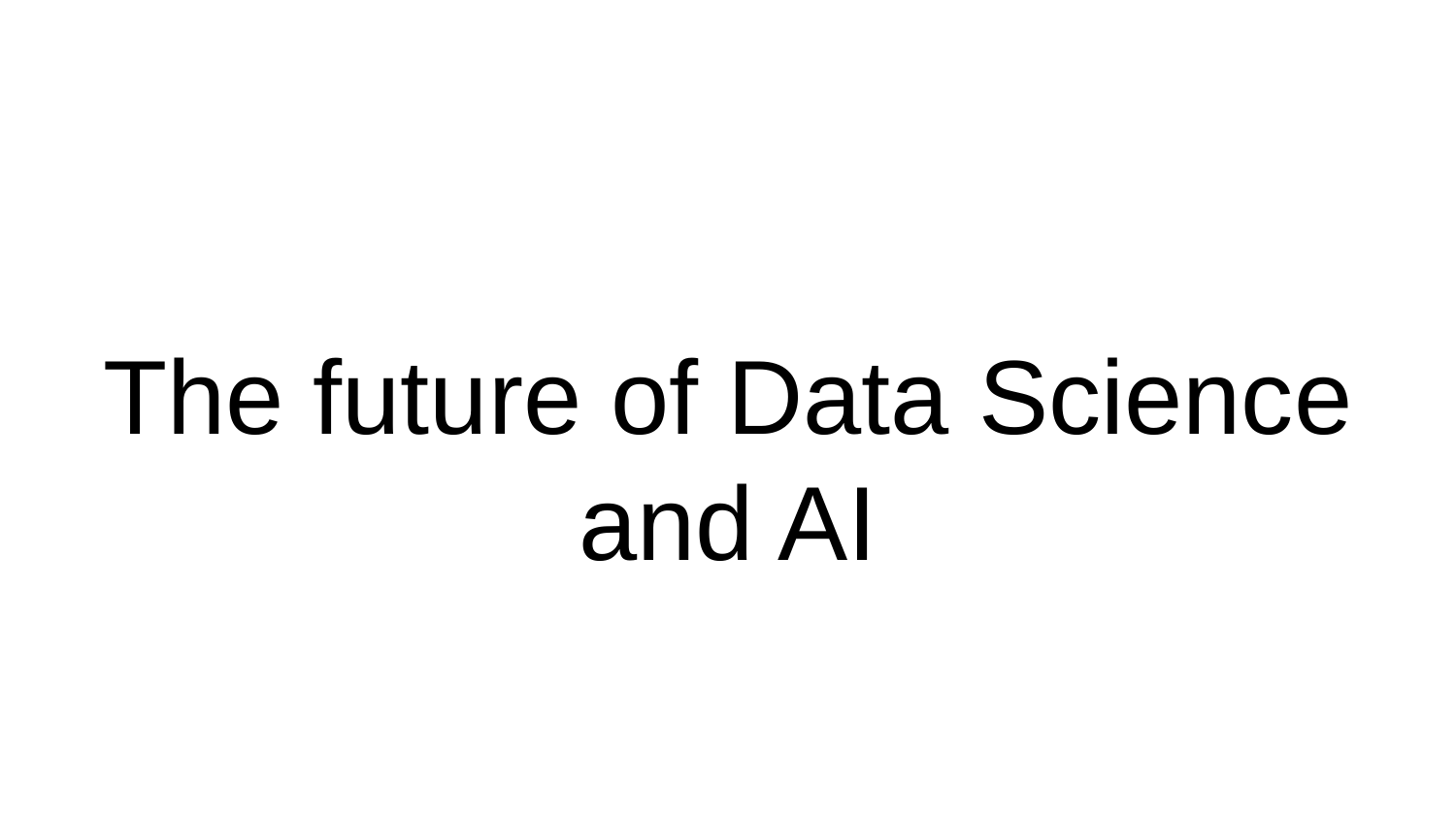

The future of Data Science and AI